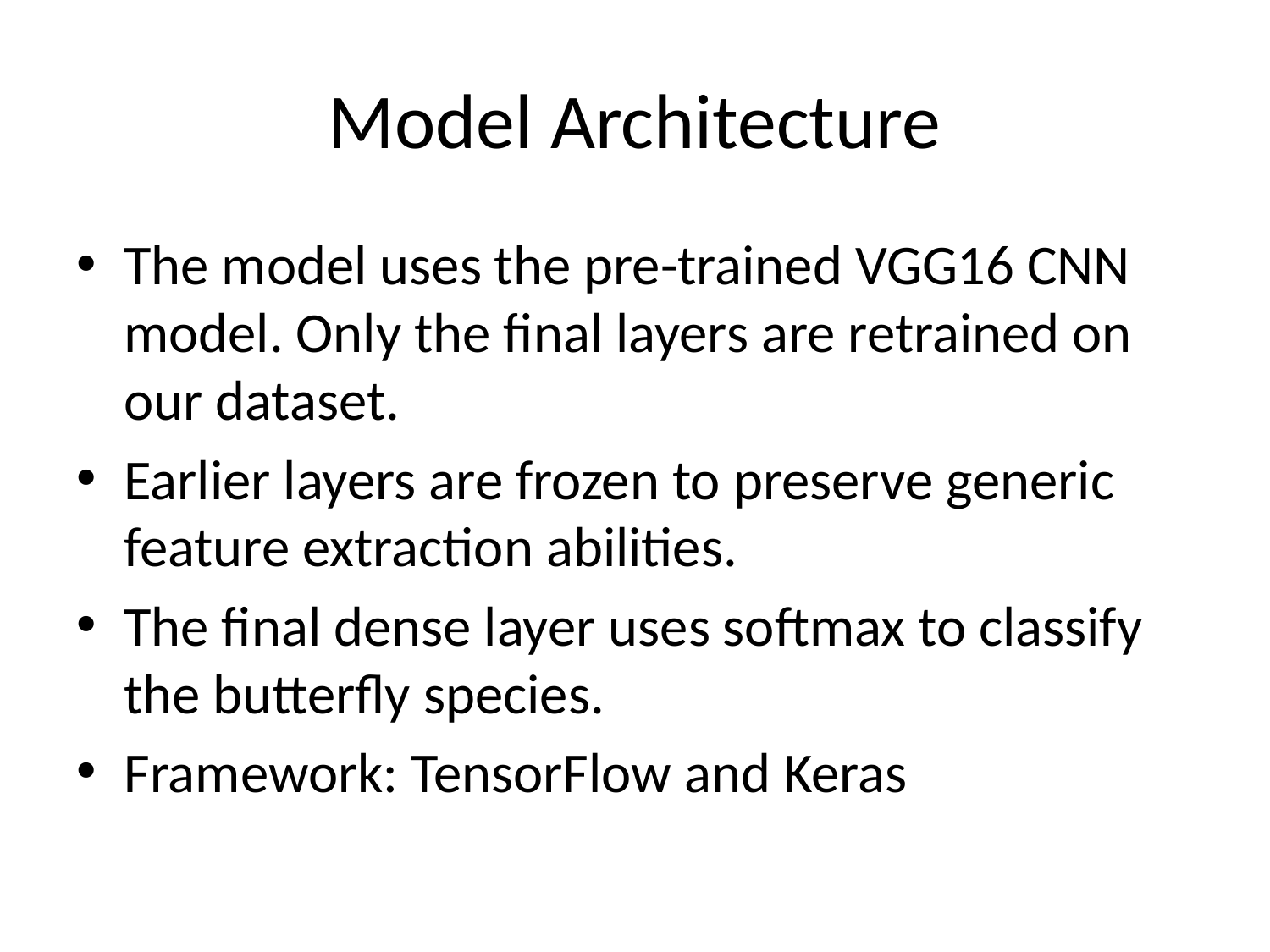

# Model Architecture
The model uses the pre-trained VGG16 CNN model. Only the final layers are retrained on our dataset.
Earlier layers are frozen to preserve generic feature extraction abilities.
The final dense layer uses softmax to classify the butterfly species.
Framework: TensorFlow and Keras